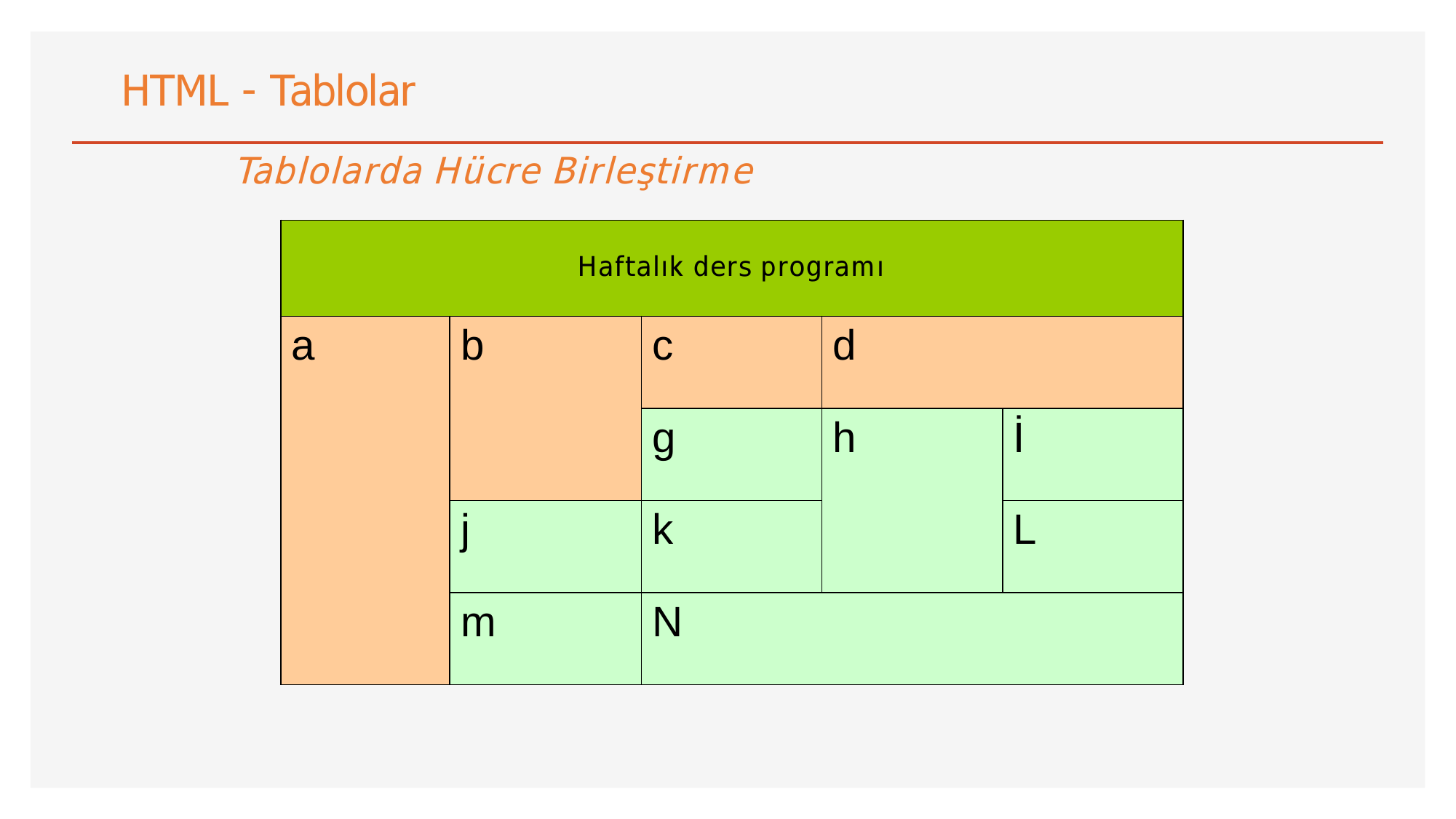

HTML - Tablolar
Tablolarda Hücre Birleştirme
| Haftalık ders programı |  |  |  |  |
| --- | --- | --- | --- | --- |
| a | b | c | d |  |
|  |  | g | h | İ |
|  | j | k |  | L |
|  | m | N |  |  |